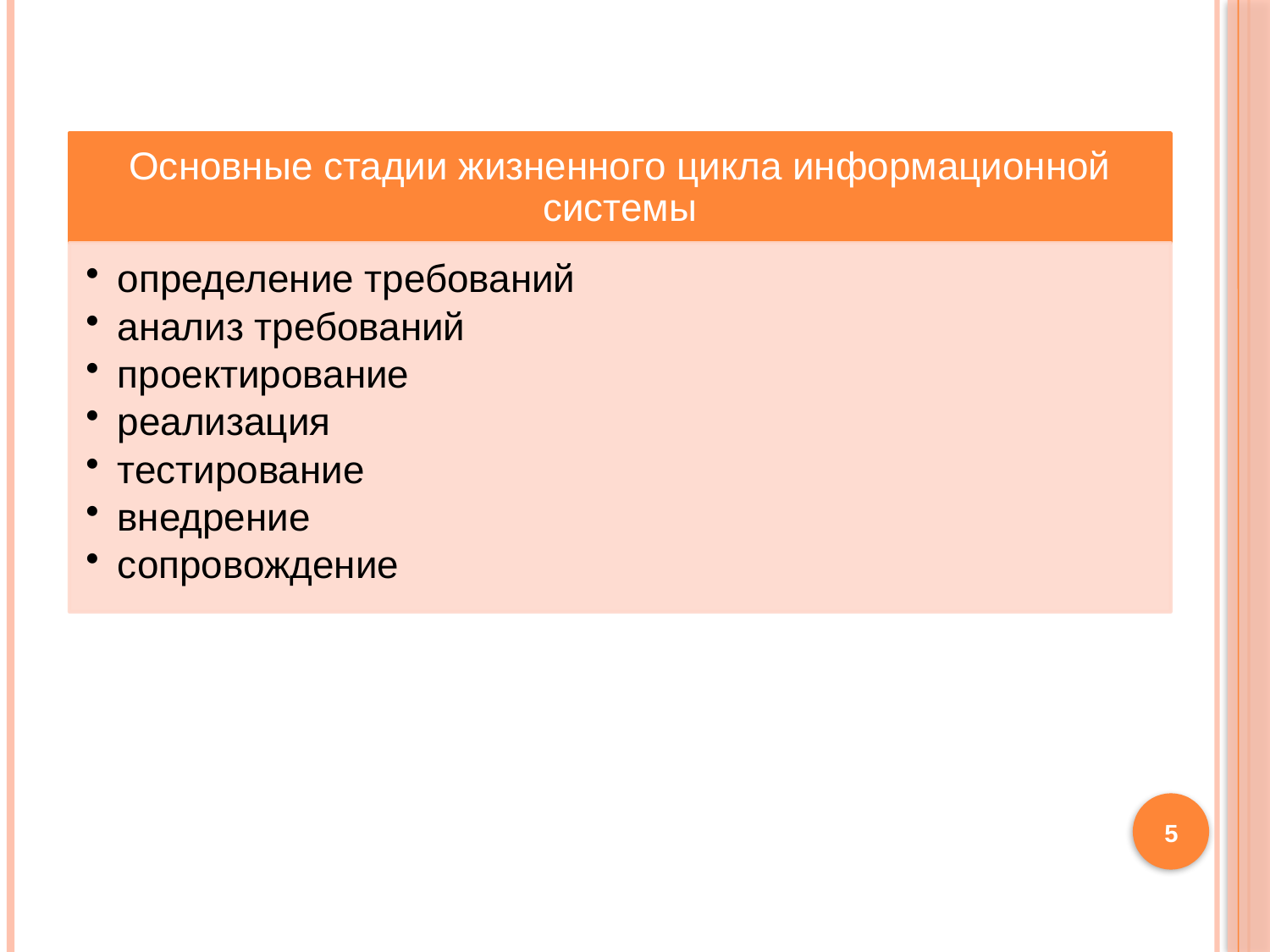

#
Основные стадии жизненного цикла информационной системы
определение требований
анализ требований
проектирование
реализация
тестирование
внедрение
сопровождение
5